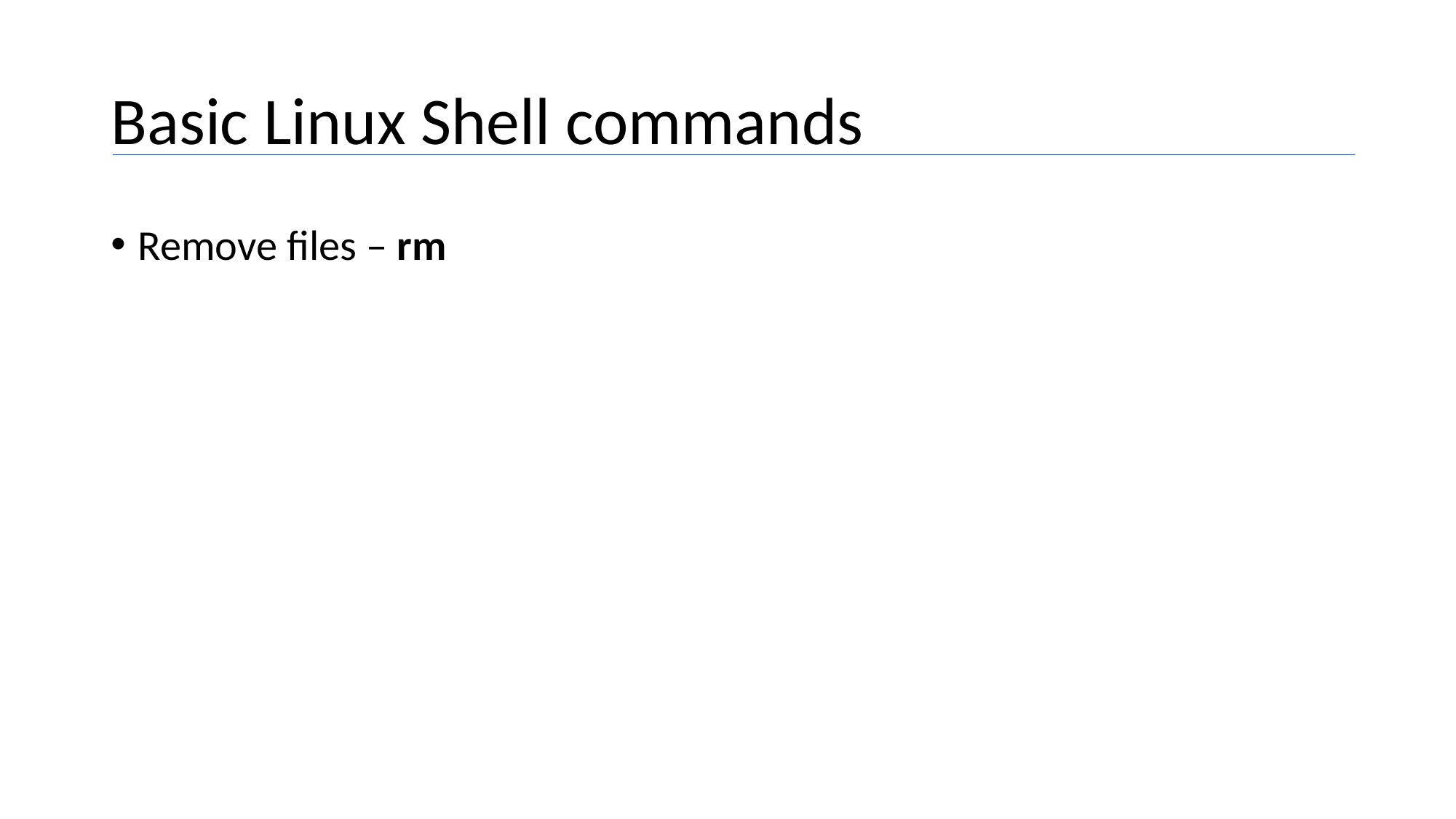

# Basic Linux Shell commands
Remove files – rm